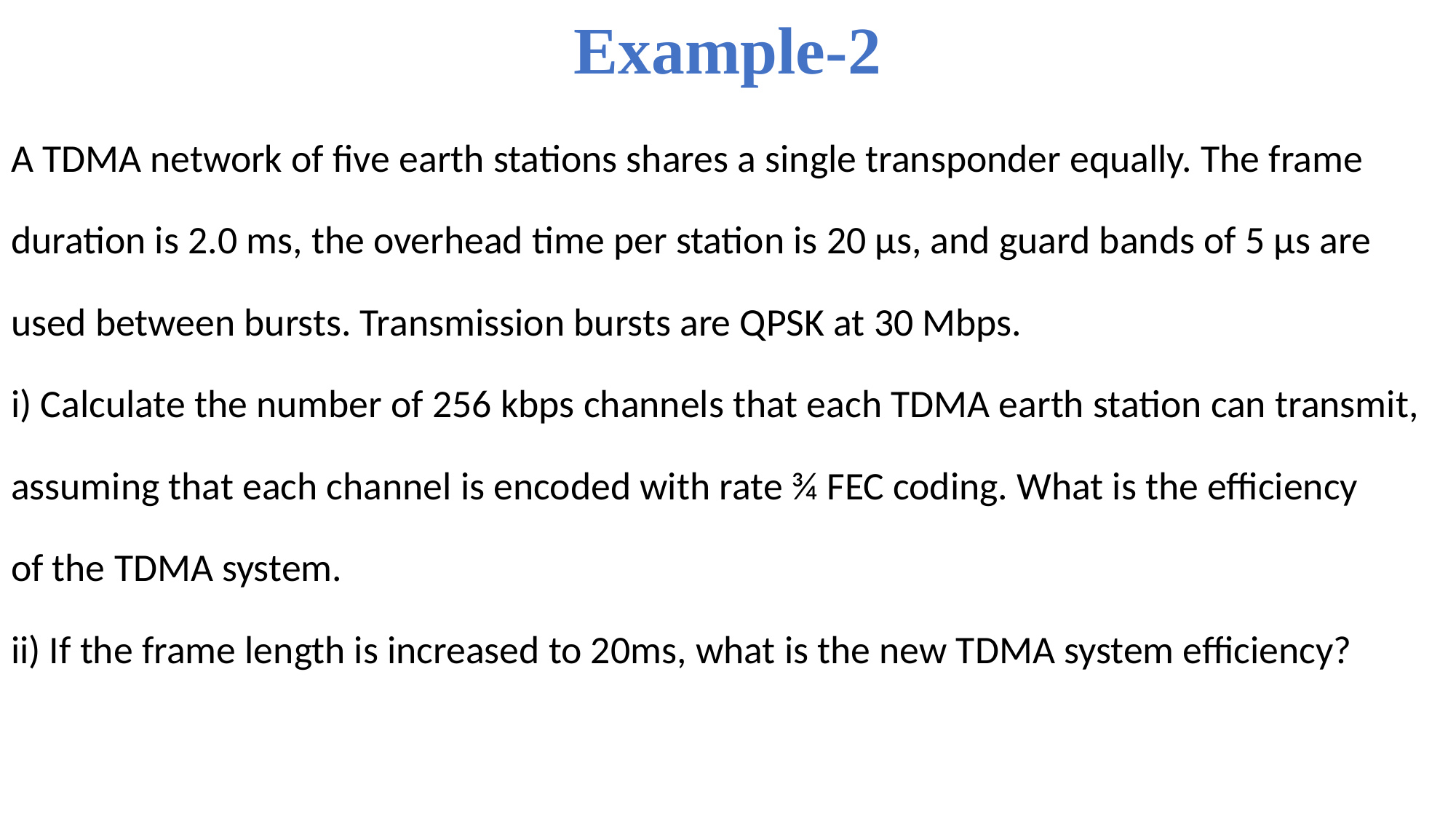

# Example-2
A TDMA network of five earth stations shares a single transponder equally. The frame
duration is 2.0 ms, the overhead time per station is 20 μs, and guard bands of 5 μs are
used between bursts. Transmission bursts are QPSK at 30 Mbps.
i) Calculate the number of 256 kbps channels that each TDMA earth station can transmit,
assuming that each channel is encoded with rate ¾ FEC coding. What is the efficiency
of the TDMA system.
ii) If the frame length is increased to 20ms, what is the new TDMA system efficiency?